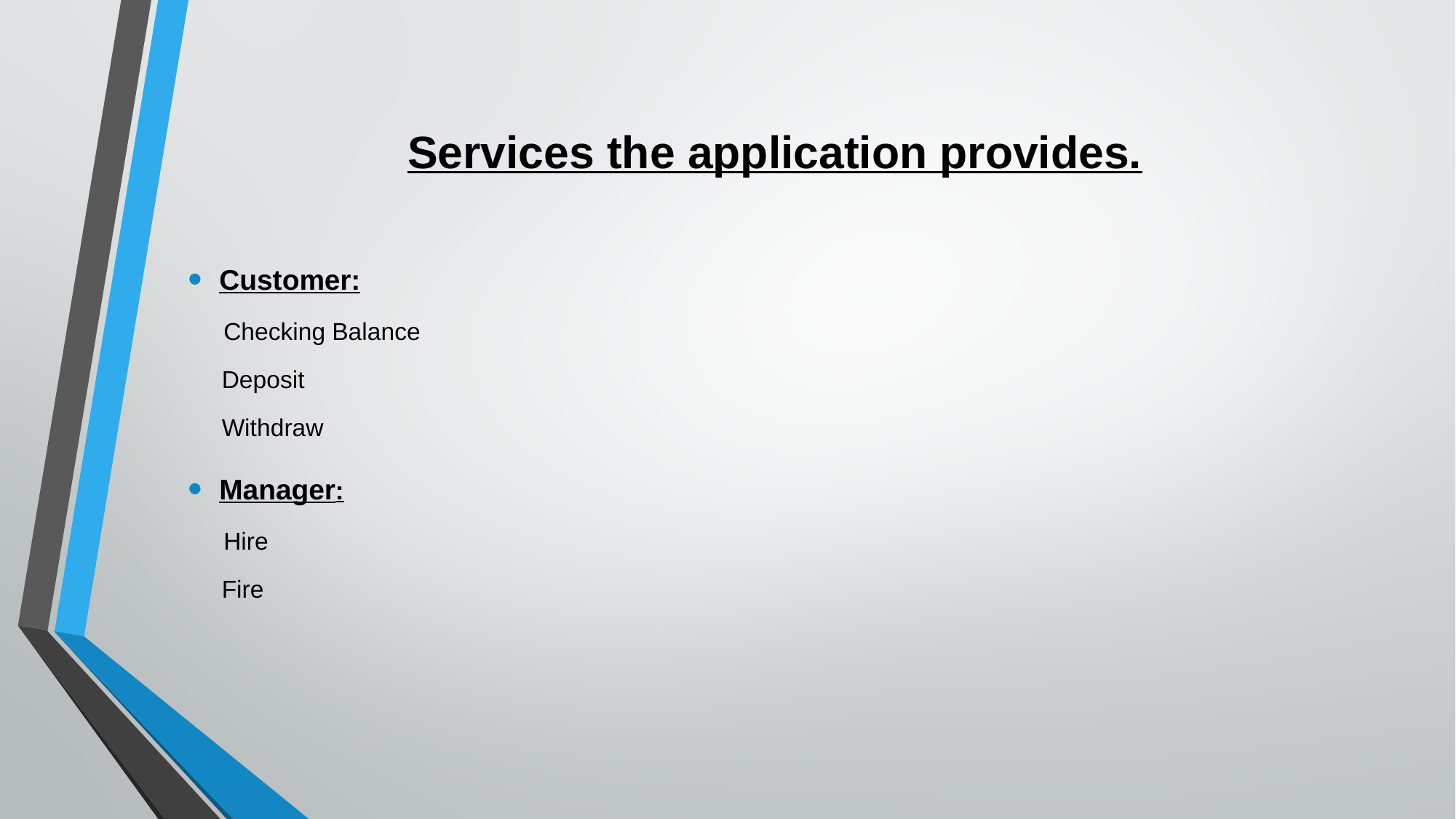

# Services the application provides.
Customer:
     Checking Balance
     Deposit
     Withdraw
Manager:
     Hire
     Fire